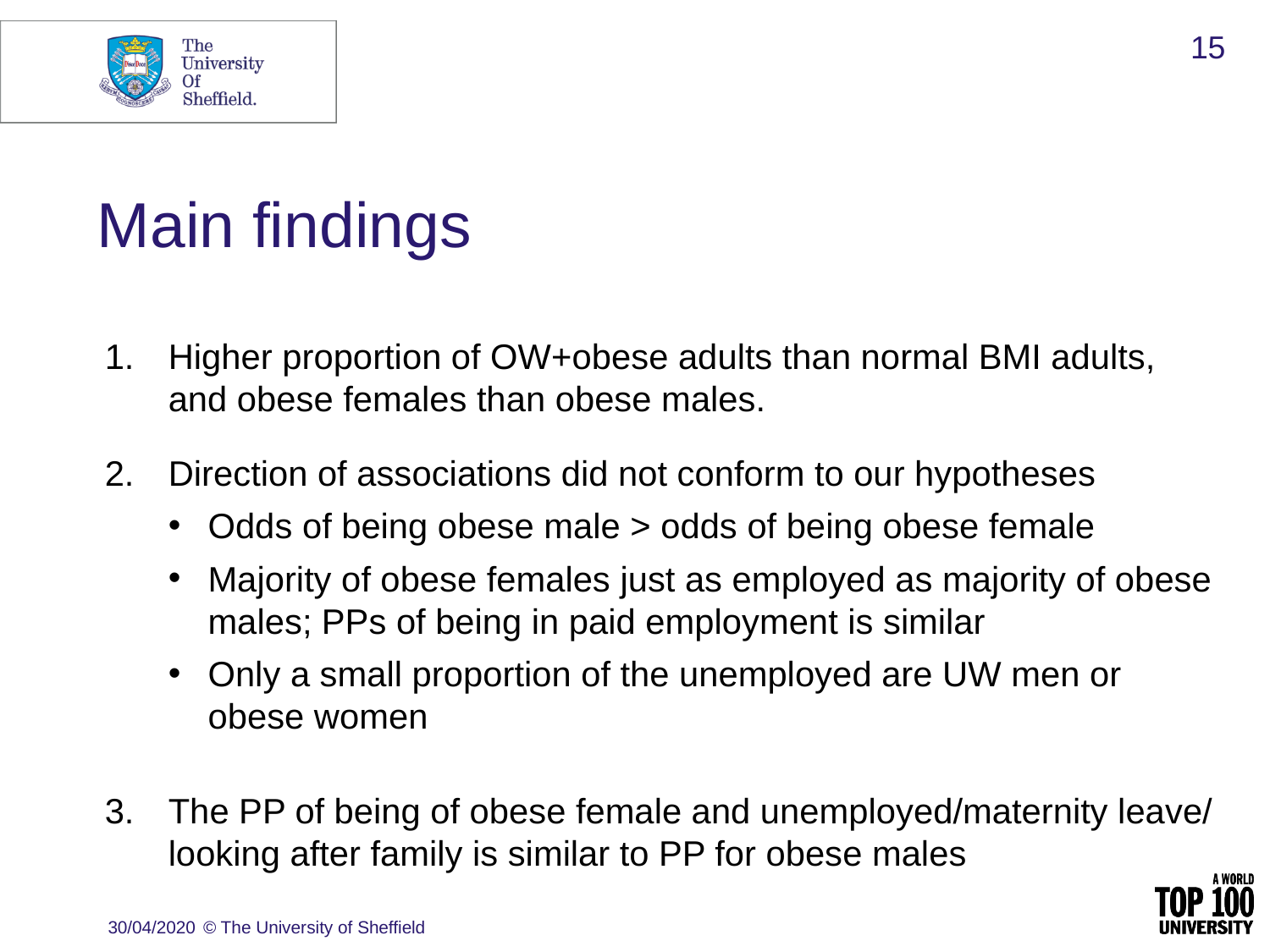

15
# Main findings
Higher proportion of OW+obese adults than normal BMI adults, and obese females than obese males.

Direction of associations did not conform to our hypotheses
Odds of being obese male > odds of being obese female
Majority of obese females just as employed as majority of obese males; PPs of being in paid employment is similar
Only a small proportion of the unemployed are UW men or obese women

The PP of being of obese female and unemployed/maternity leave/ looking after family is similar to PP for obese males

30/04/2020
© The University of Sheffield